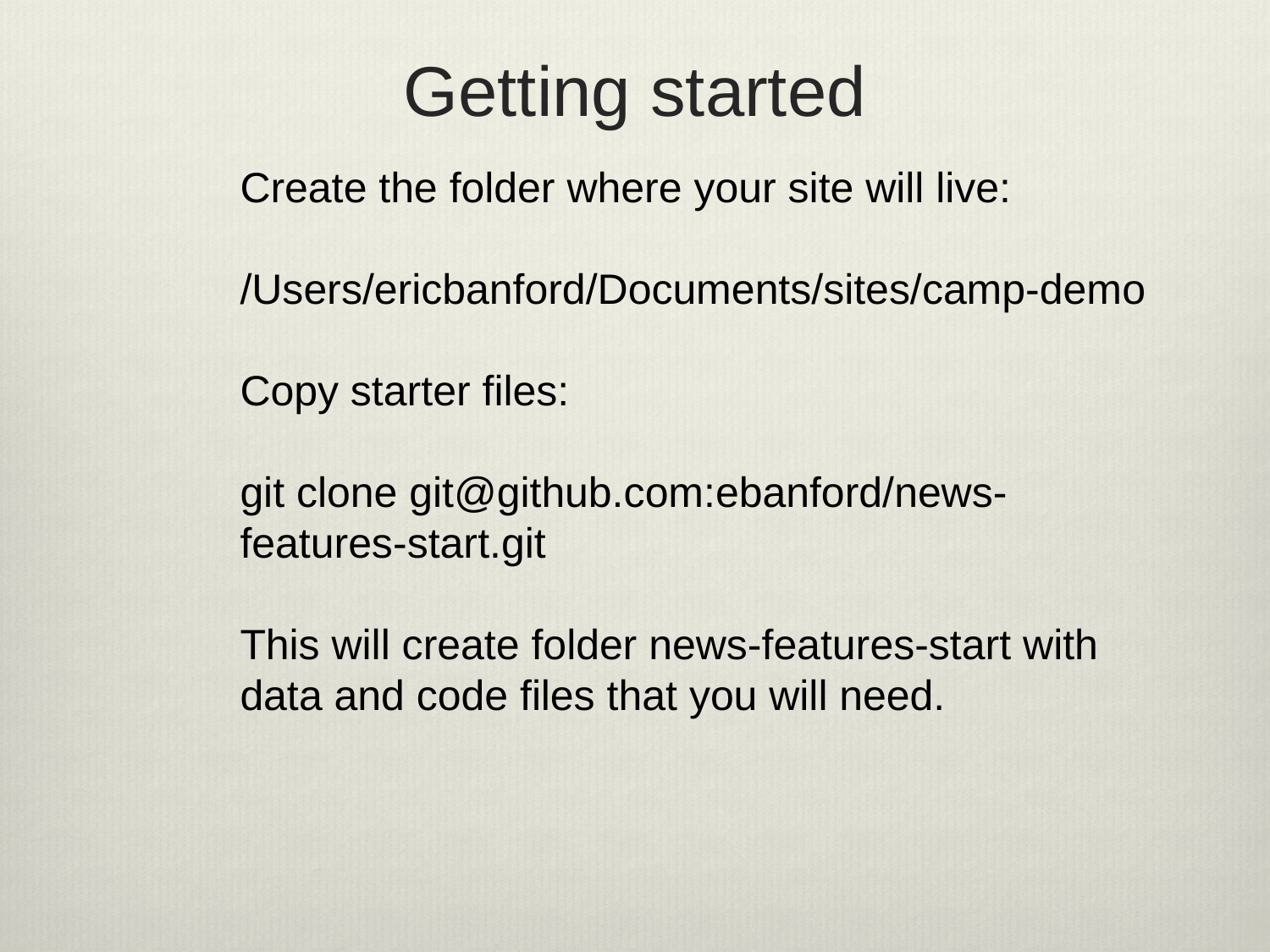

# Getting started
Create the folder where your site will live:

/Users/ericbanford/Documents/sites/camp-demo

Copy starter files:

git clone git@github.com:ebanford/news-features-start.git

This will create folder news-features-start with data and code files that you will need.